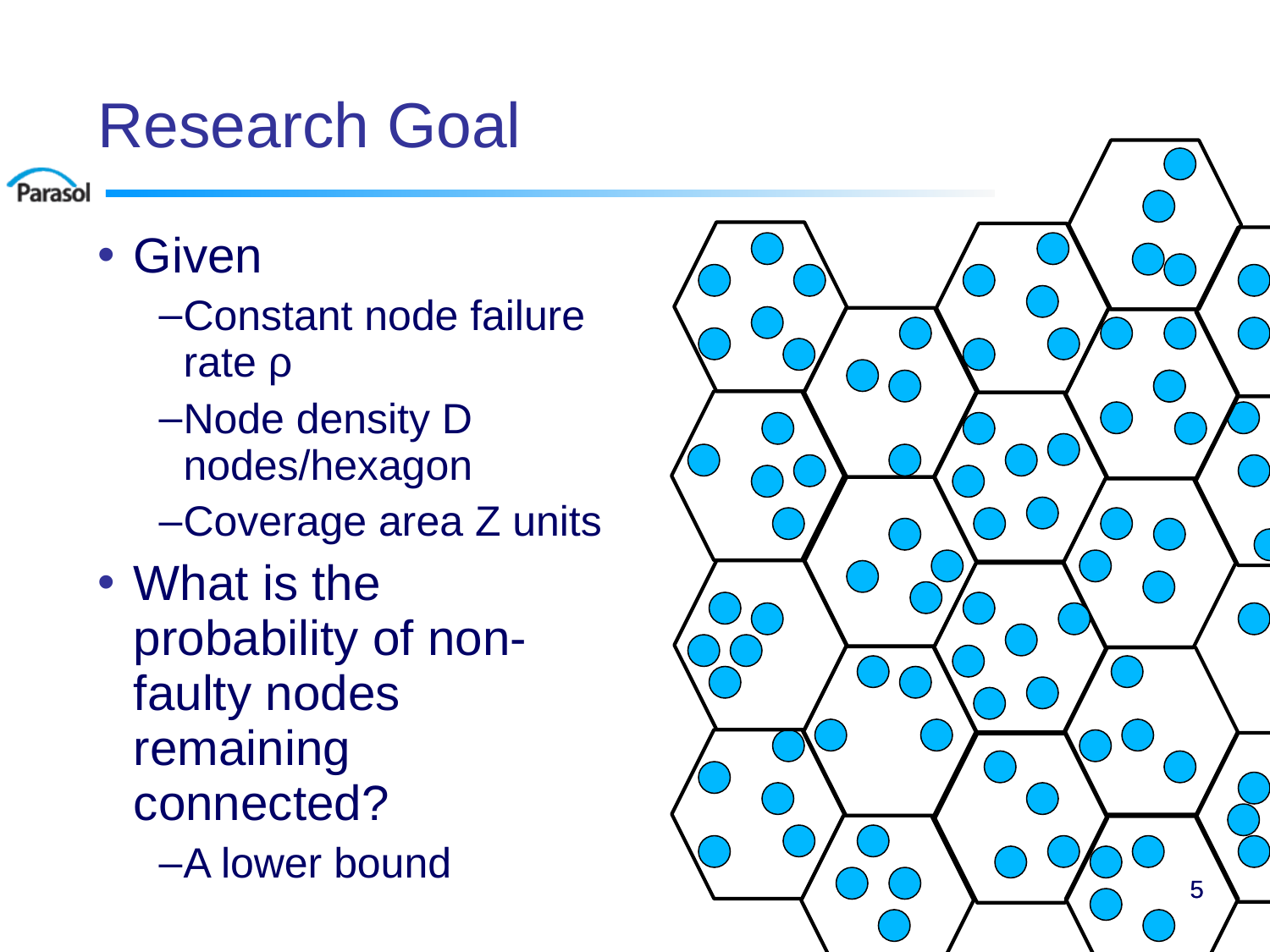

# Research Goal

Given
Constant node failure rate ρ
Node density D nodes/hexagon
Coverage area Z units
What is the probability of non-faulty nodes remaining connected?
A lower bound

5
5